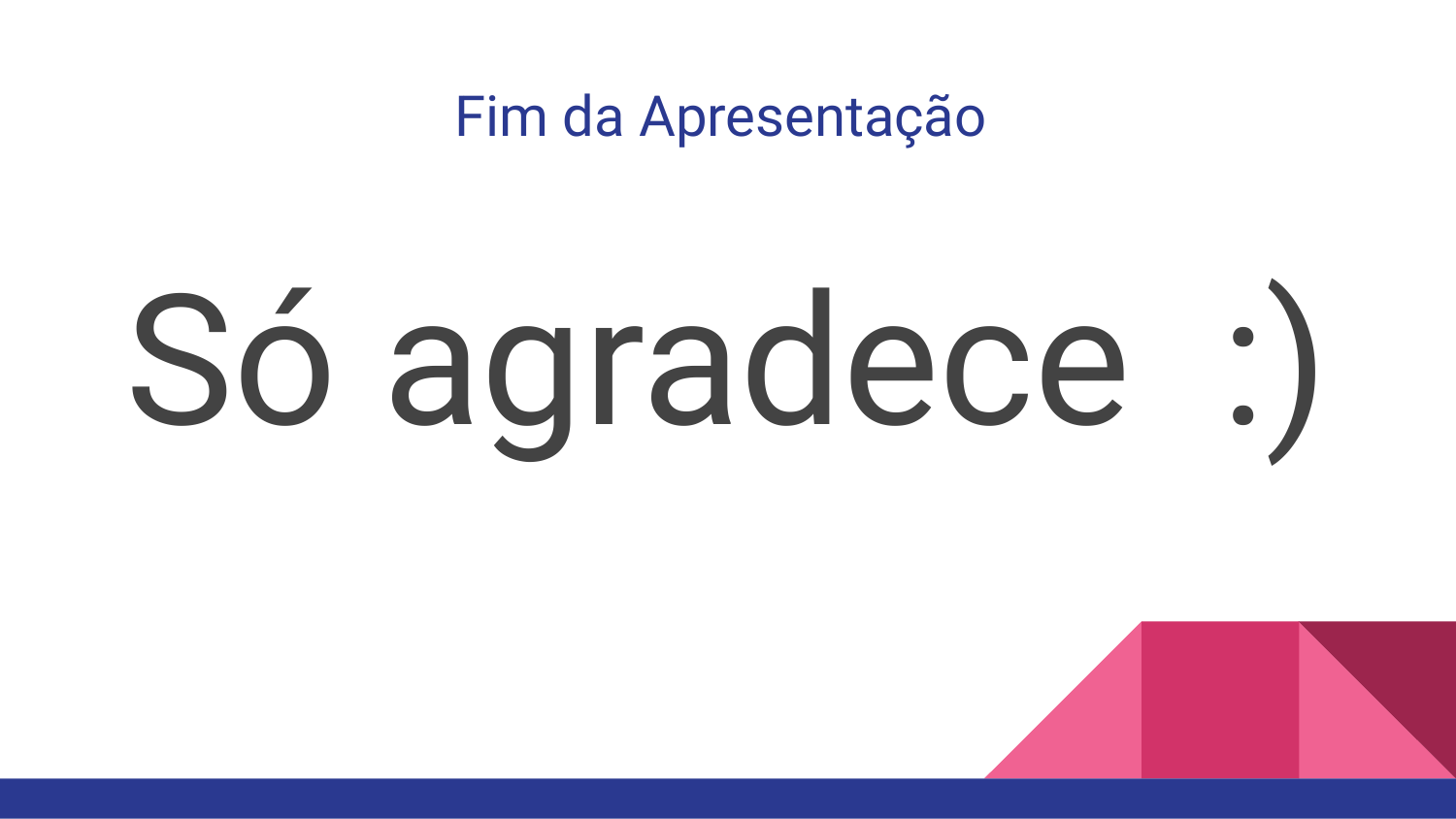

# Fim da Apresentação
Só agradece  :)